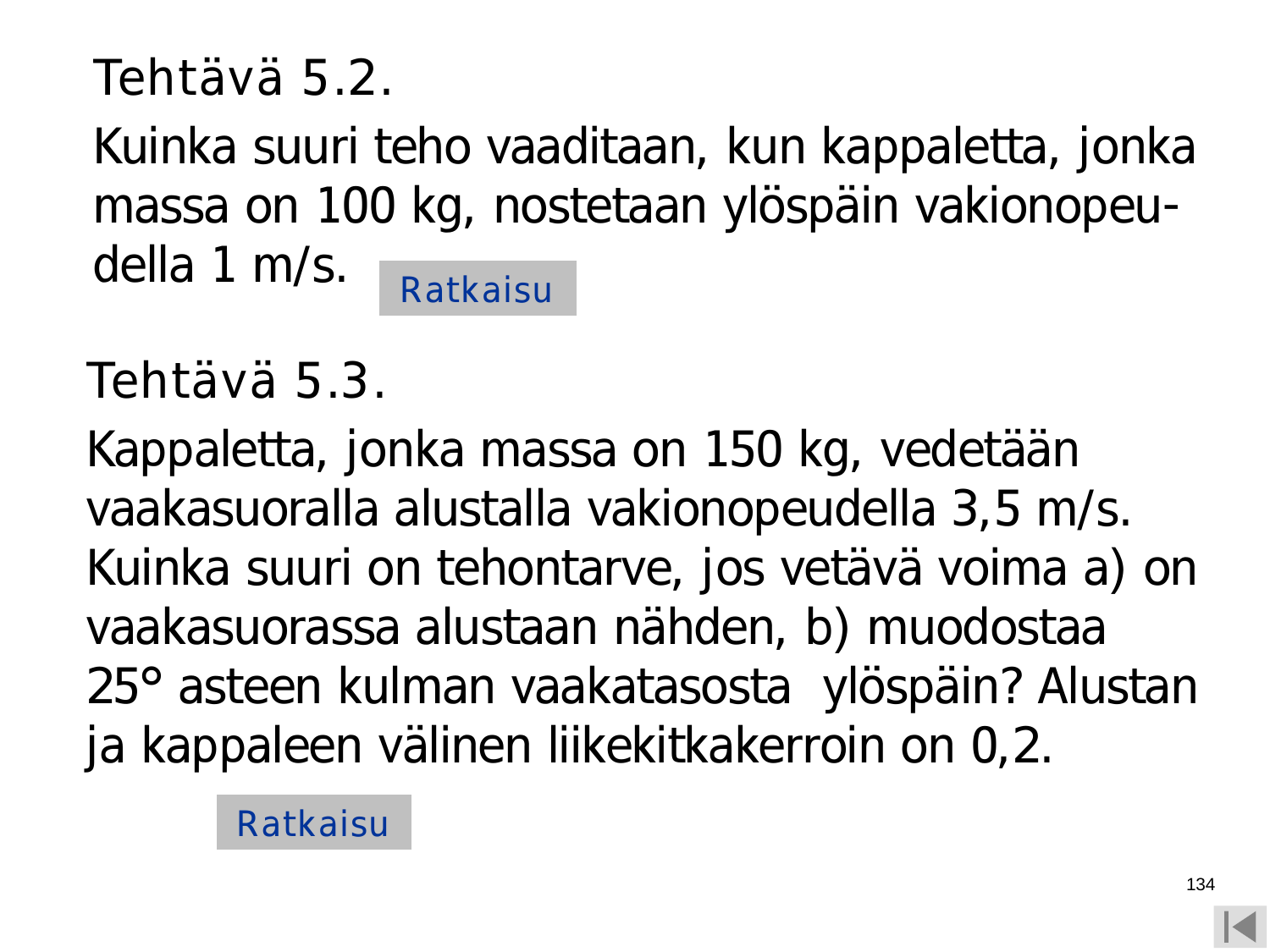

Tehtävä 5.2.
	Kuinka suuri teho vaaditaan, kun kappaletta, jonka massa on 100 kg, nostetaan ylöspäin vakionopeu-della 1 m/s.
Ratkaisu
	Tehtävä 5.3.
	Kappaletta, jonka massa on 150 kg, vedetään vaakasuoralla alustalla vakionopeudella 3,5 m/s.  Kuinka suuri on tehontarve, jos vetävä voima a) on vaakasuorassa alustaan nähden, b) muodostaa 25° asteen kulman vaakatasosta  ylöspäin? Alustan ja kappaleen välinen liikekitkakerroin on 0,2.
Ratkaisu
134